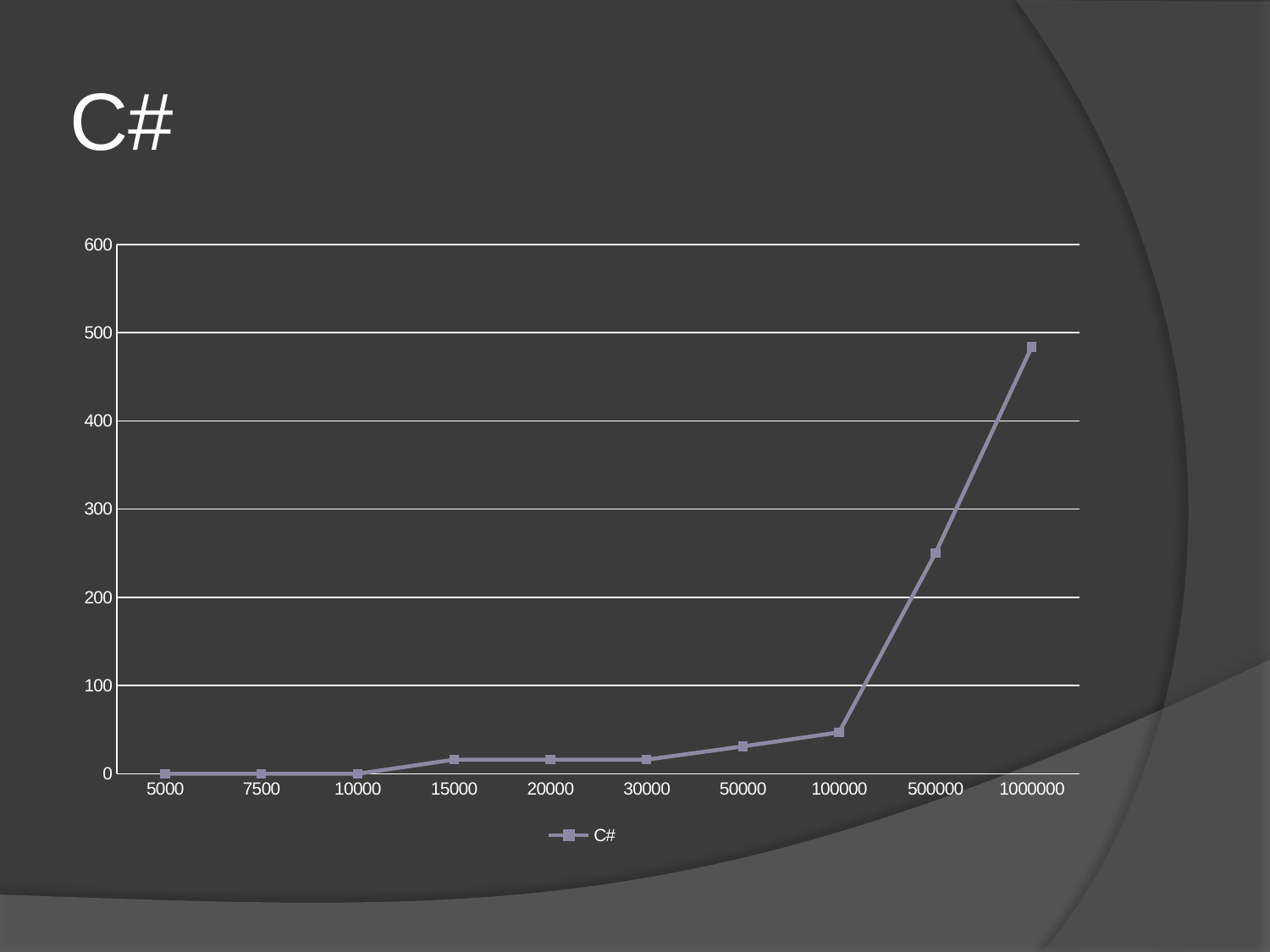

# C#

### Chart

| Category | C# |
|---|---|
| 5000 | 0.0 |
| 7500 | 0.0 |
| 10000 | 0.0 |
| 15000 | 16.0 |
| 20000 | 16.0 |
| 30000 | 16.0 |
| 50000 | 31.0 |
| 100000 | 47.0 |
| 500000 | 250.0 |
| 1000000 | 484.0 |